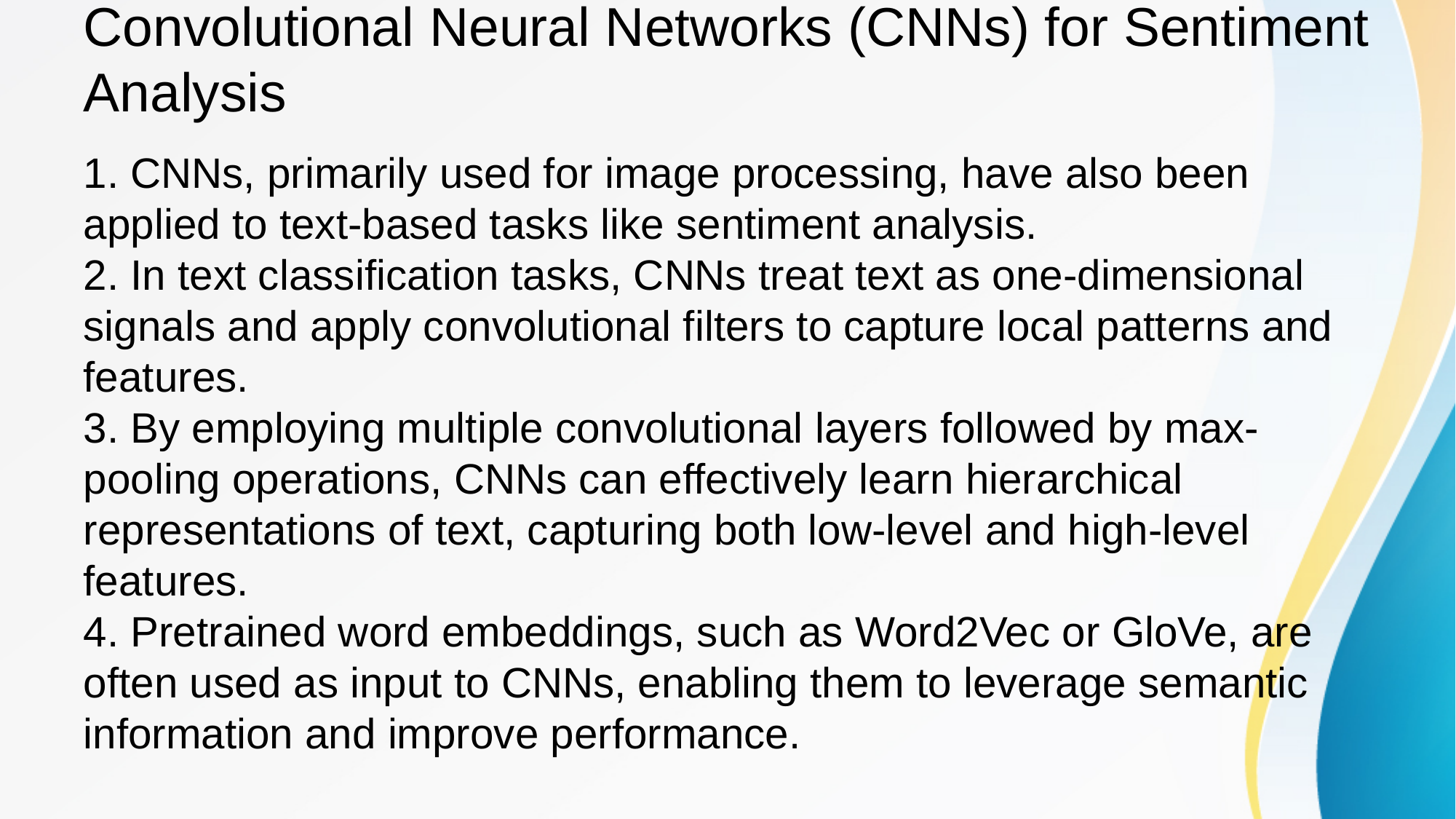

1. CNNs, primarily used for image processing, have also been applied to text-based tasks like sentiment analysis.
2. In text classification tasks, CNNs treat text as one-dimensional signals and apply convolutional filters to capture local patterns and features.
3. By employing multiple convolutional layers followed by max-pooling operations, CNNs can effectively learn hierarchical representations of text, capturing both low-level and high-level features.
4. Pretrained word embeddings, such as Word2Vec or GloVe, are often used as input to CNNs, enabling them to leverage semantic information and improve performance.
# Convolutional Neural Networks (CNNs) for Sentiment Analysis